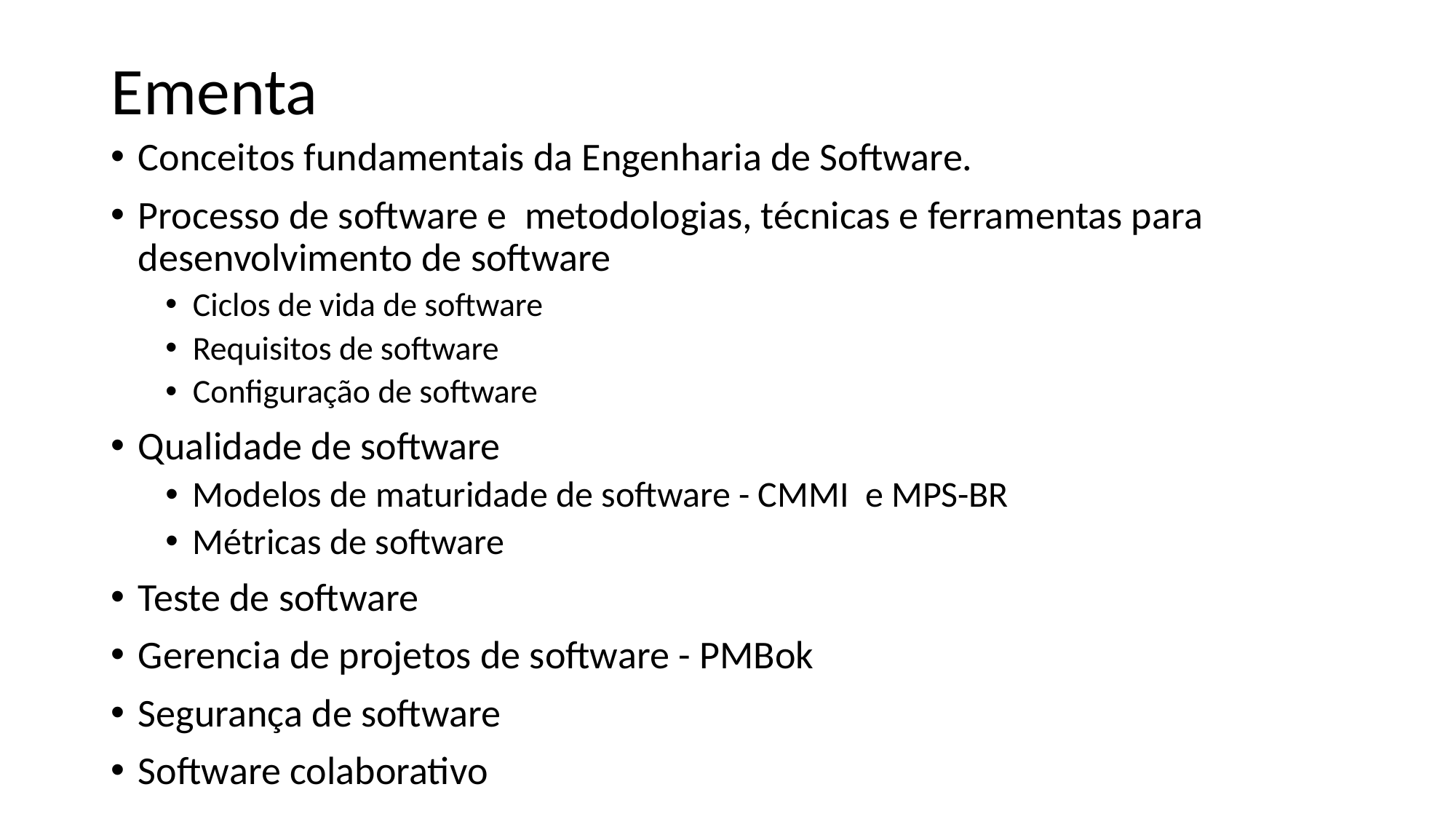

# Ementa
Conceitos fundamentais da Engenharia de Software.
Processo de software e  metodologias, técnicas e ferramentas para desenvolvimento de software
Ciclos de vida de software
Requisitos de software
Configuração de software
Qualidade de software
Modelos de maturidade de software - CMMI  e MPS-BR
Métricas de software
Teste de software
Gerencia de projetos de software - PMBok
Segurança de software
Software colaborativo